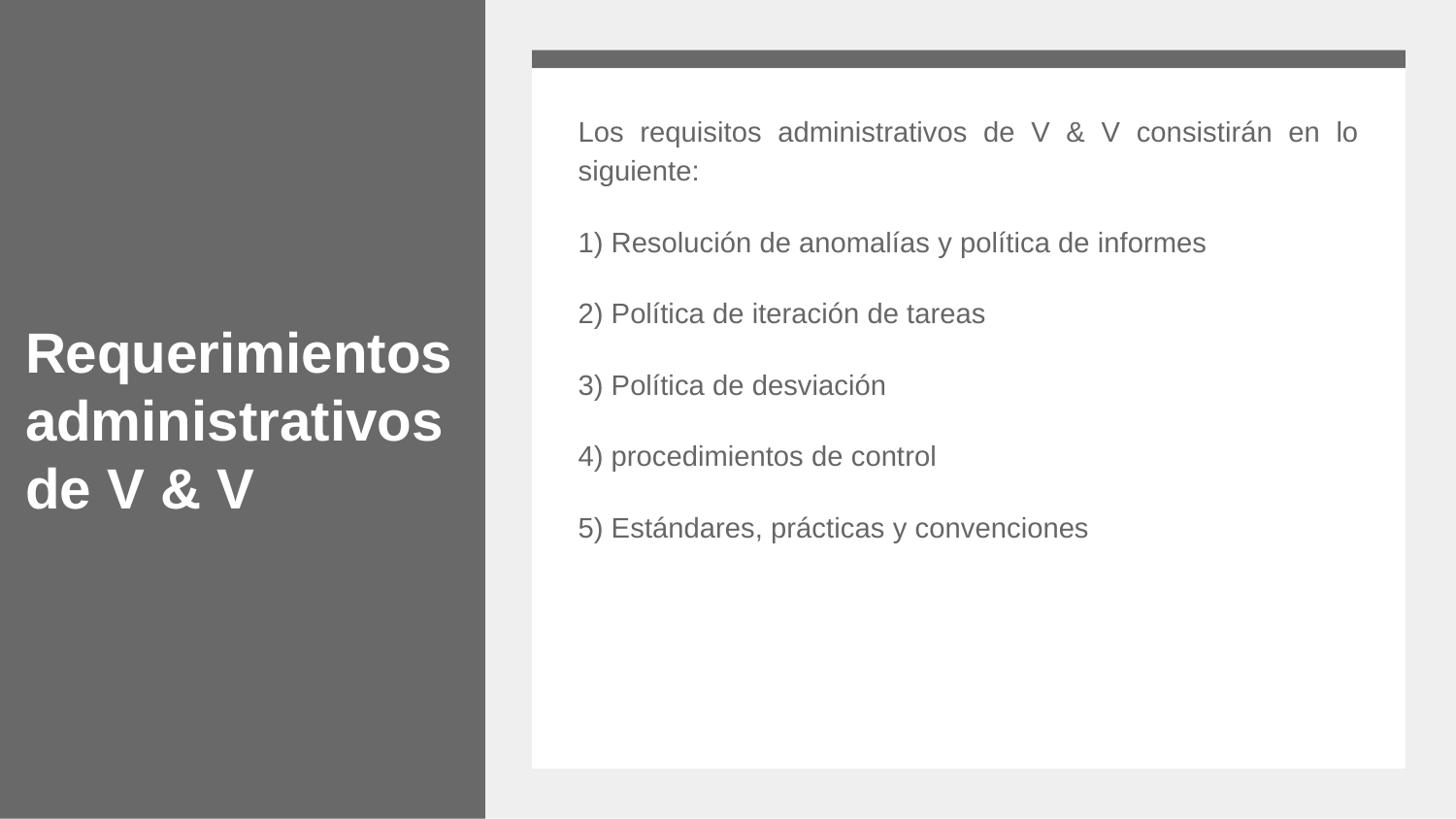

# Requerimientos  administrativos de V & V
Los requisitos administrativos de V & V consistirán en lo siguiente:
1) Resolución de anomalías y política de informes
2) Política de iteración de tareas
3) Política de desviación
4) procedimientos de control
5) Estándares, prácticas y convenciones